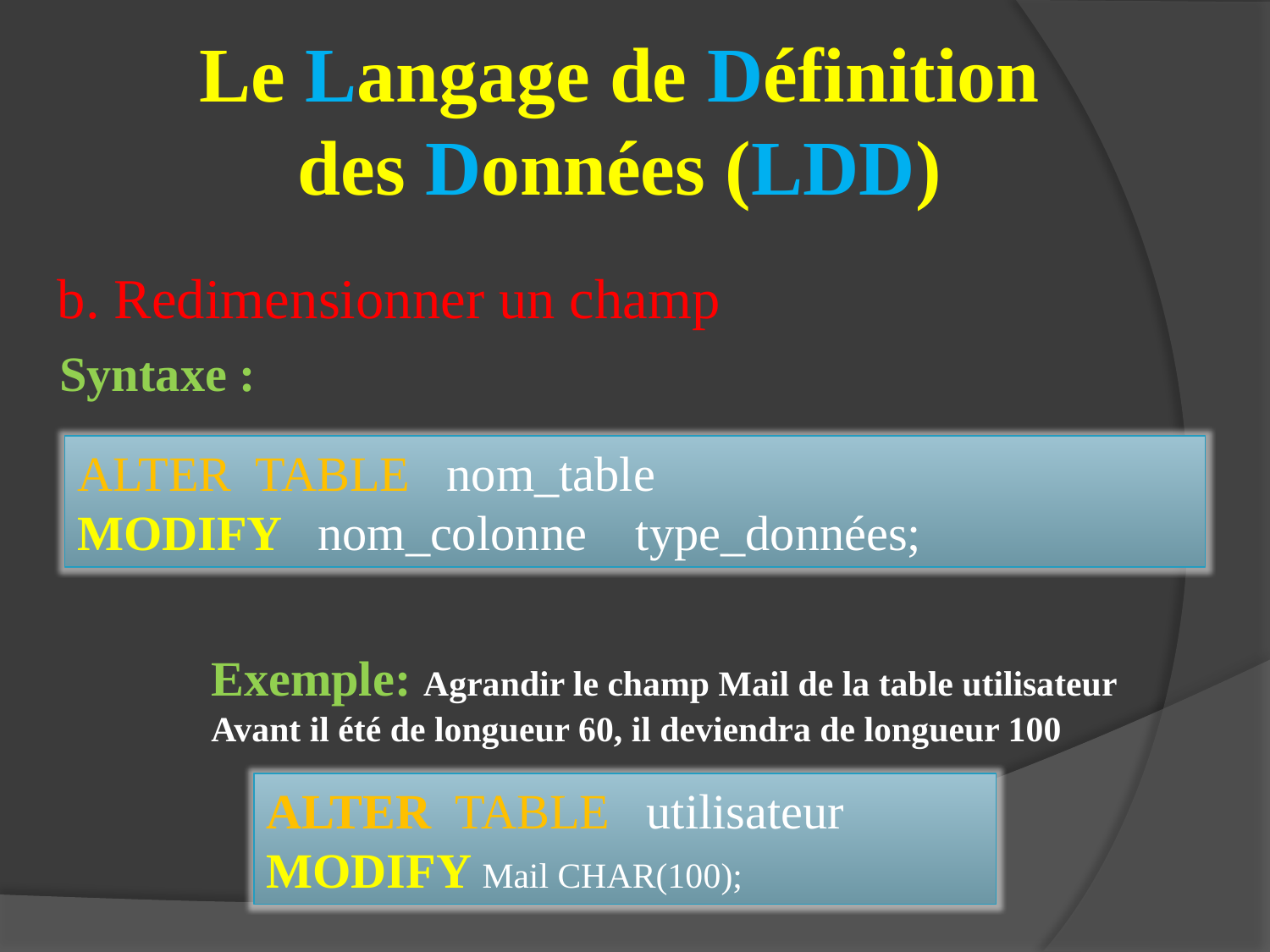

# Le Langage de Définition des Données (LDD)
b. Redimensionner un champ
Syntaxe :
ALTER  TABLE   nom_table
MODIFY   nom_colonne    type_données;
Exemple: Agrandir le champ Mail de la table utilisateur
Avant il été de longueur 60, il deviendra de longueur 100
ALTER  TABLE   utilisateur
MODIFY Mail CHAR(100);